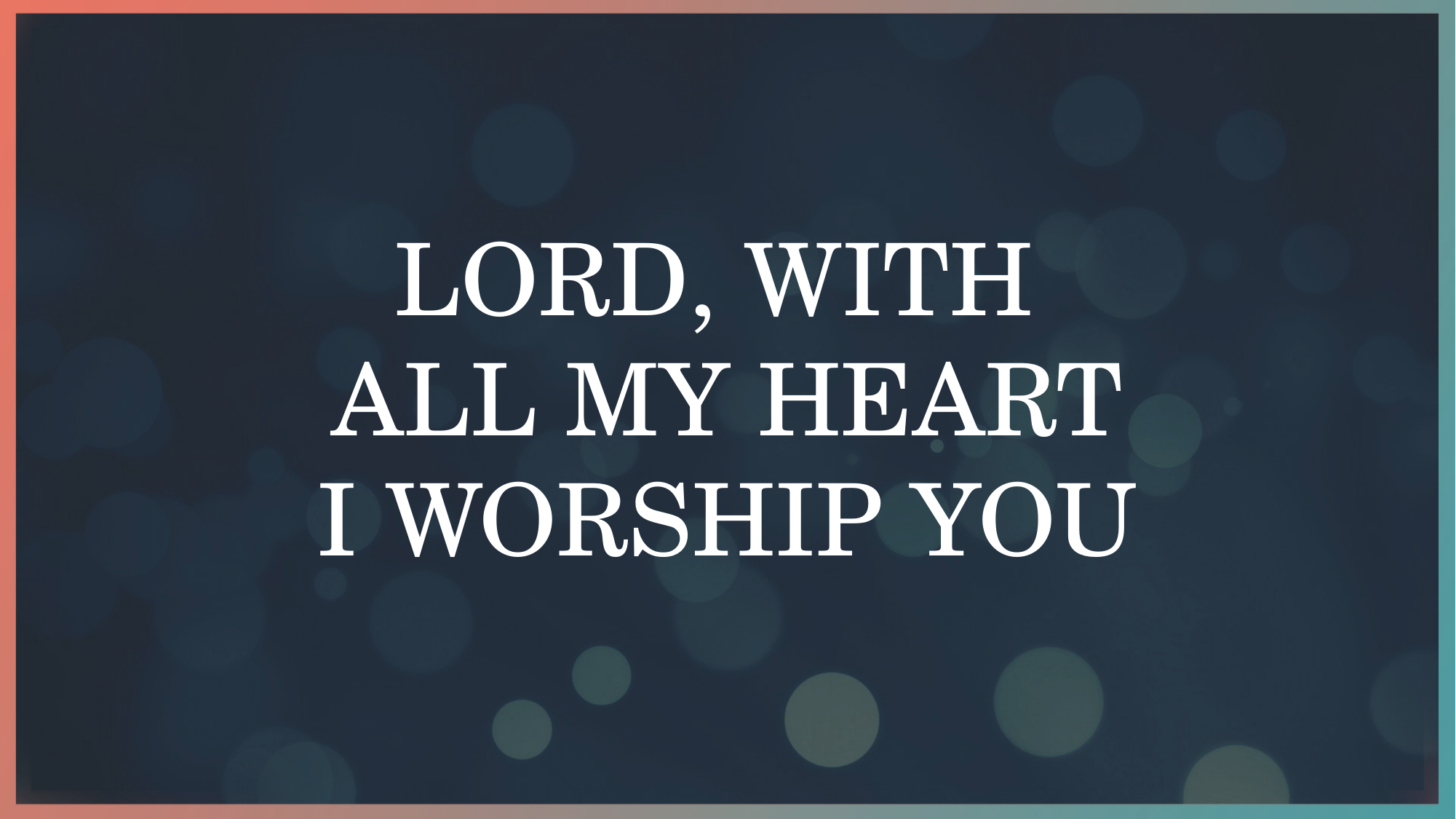

LORD, WITH
ALL MY HEART
I WORSHIP YOU